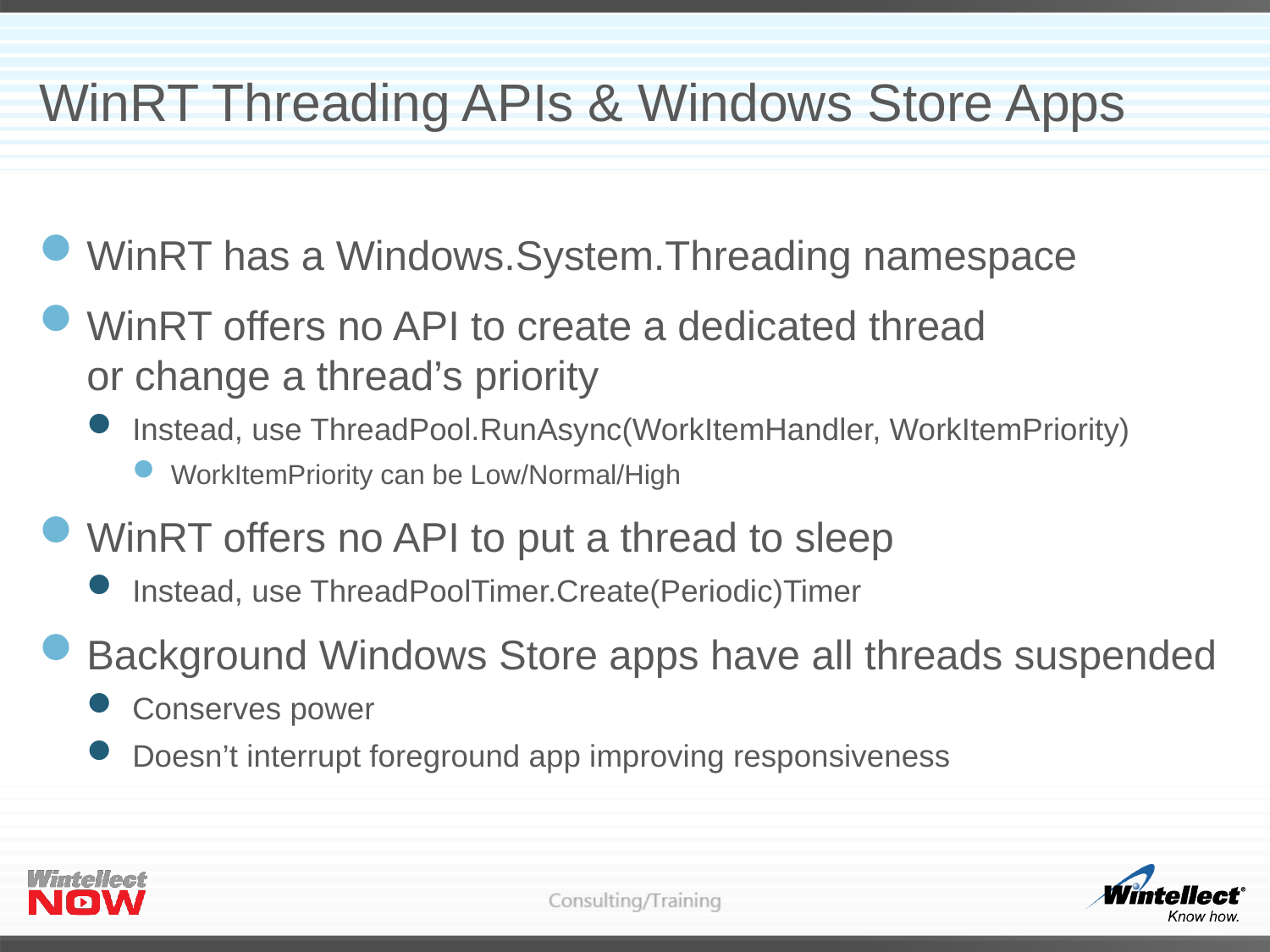

# WinRT Threading APIs & Windows Store Apps
WinRT has a Windows.System.Threading namespace
WinRT offers no API to create a dedicated thread
or change a thread’s priority
Instead, use ThreadPool.RunAsync(WorkItemHandler, WorkItemPriority)
WorkItemPriority can be Low/Normal/High
WinRT offers no API to put a thread to sleep
Instead, use ThreadPoolTimer.Create(Periodic)Timer
Background Windows Store apps have all threads suspended
Conserves power
Doesn’t interrupt foreground app improving responsiveness